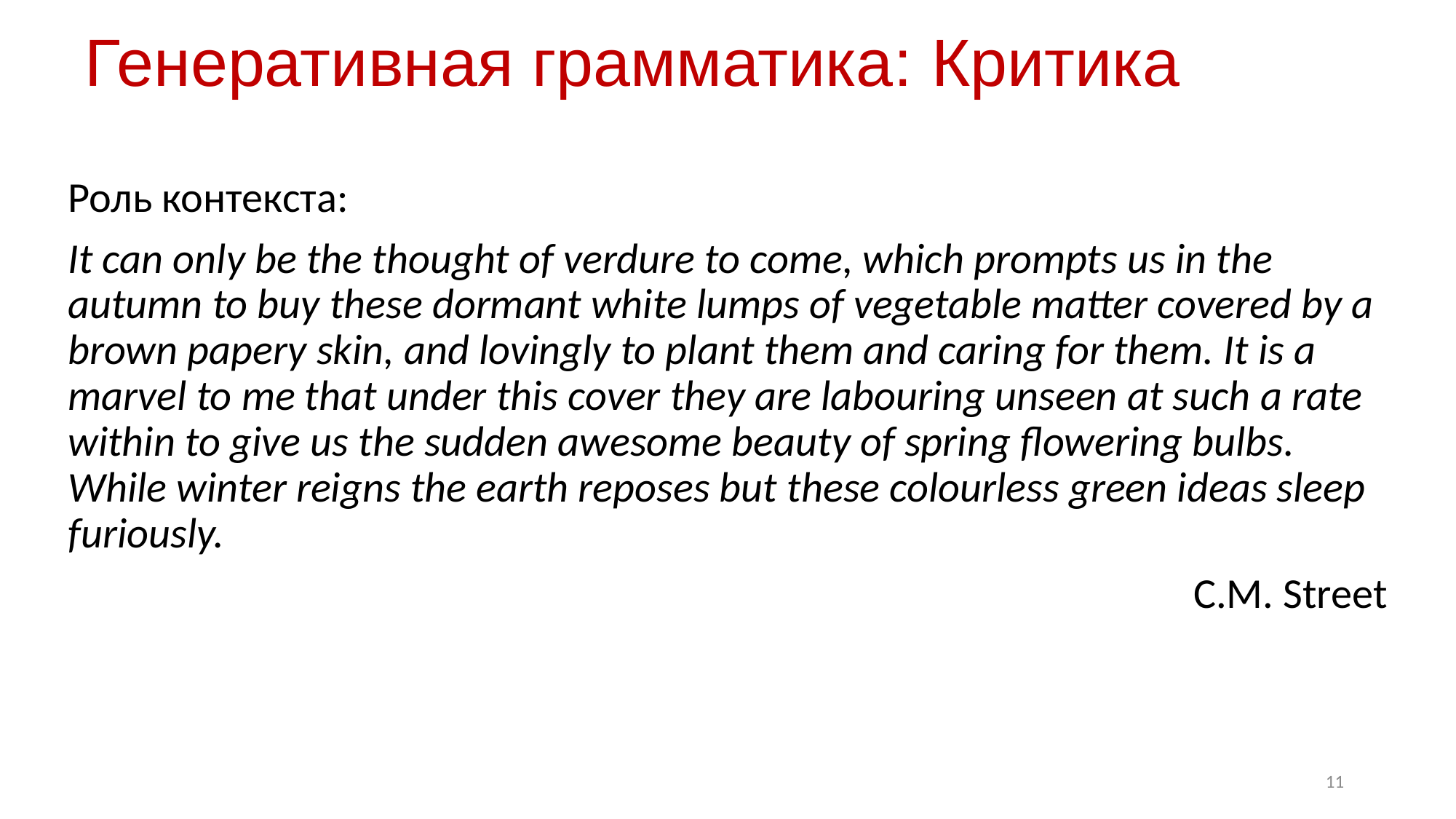

# Генеративная грамматика: Критика

Роль контекста:
It can only be the thought of verdure to come, which prompts us in the autumn to buy these dormant white lumps of vegetable matter covered by a brown papery skin, and lovingly to plant them and caring for them. It is a marvel to me that under this cover they are labouring unseen at such a rate within to give us the sudden awesome beauty of spring flowering bulbs. While winter reigns the earth reposes but these colourless green ideas sleep furiously.
C.M. Street
11